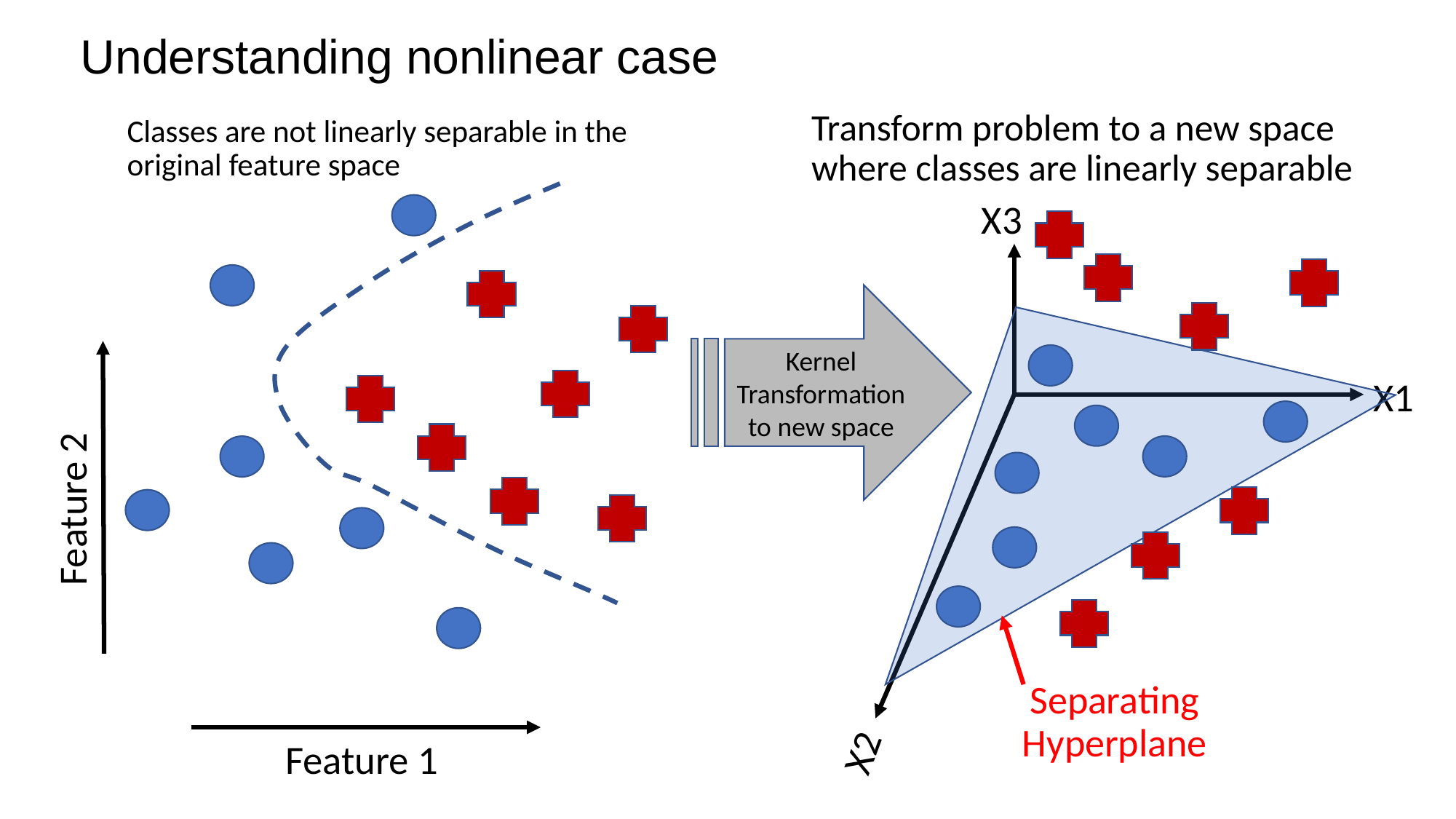

# Understanding nonlinear case
Transform problem to a new space where classes are linearly separable

Classes are not linearly separable in the original feature space

X3

Kernel Transformation to new space

X1

Feature 2

Separating Hyperplane

X2

Feature 1